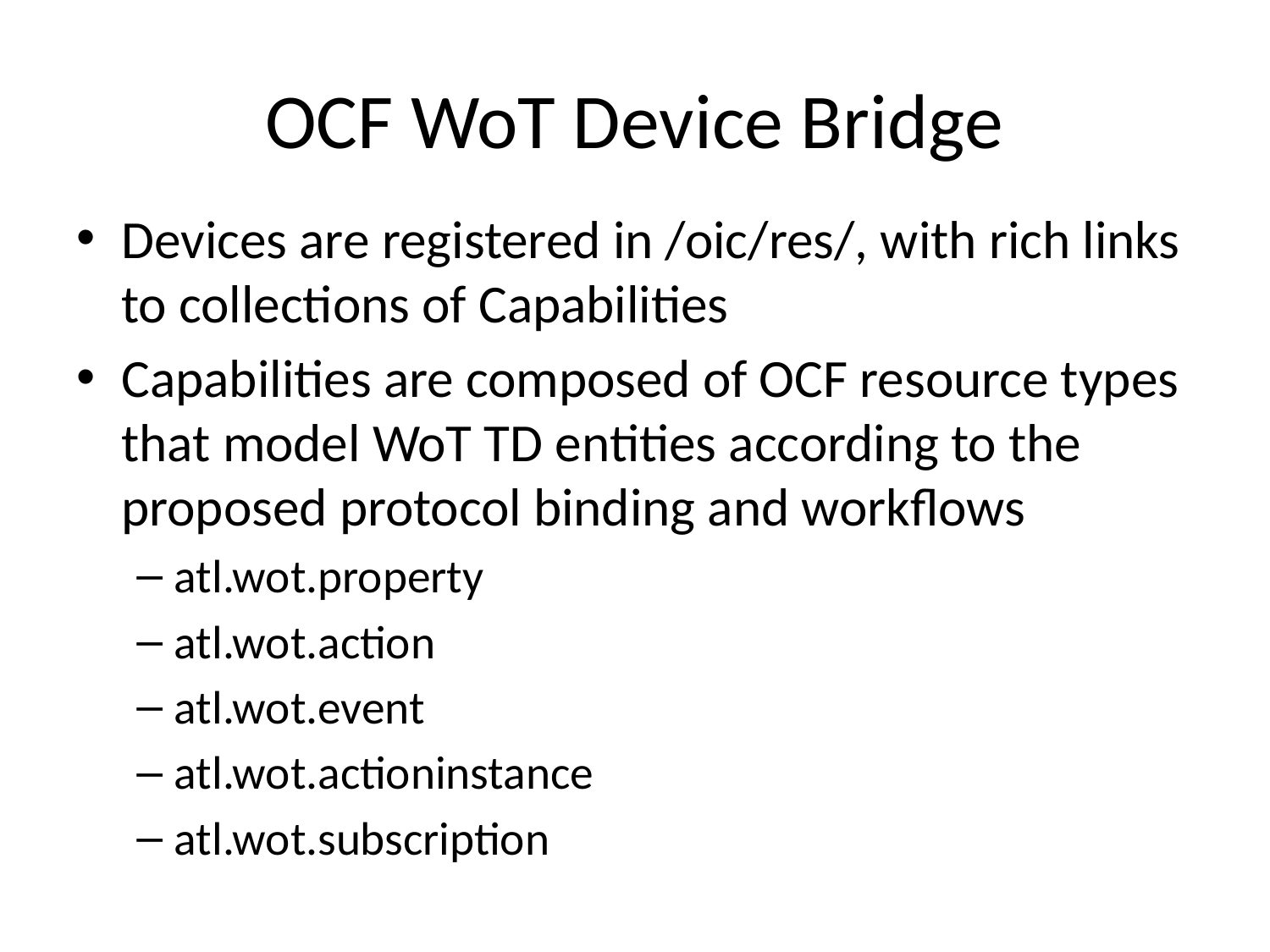

# OCF WoT Device Bridge
Devices are registered in /oic/res/, with rich links to collections of Capabilities
Capabilities are composed of OCF resource types that model WoT TD entities according to the proposed protocol binding and workflows
atl.wot.property
atl.wot.action
atl.wot.event
atl.wot.actioninstance
atl.wot.subscription